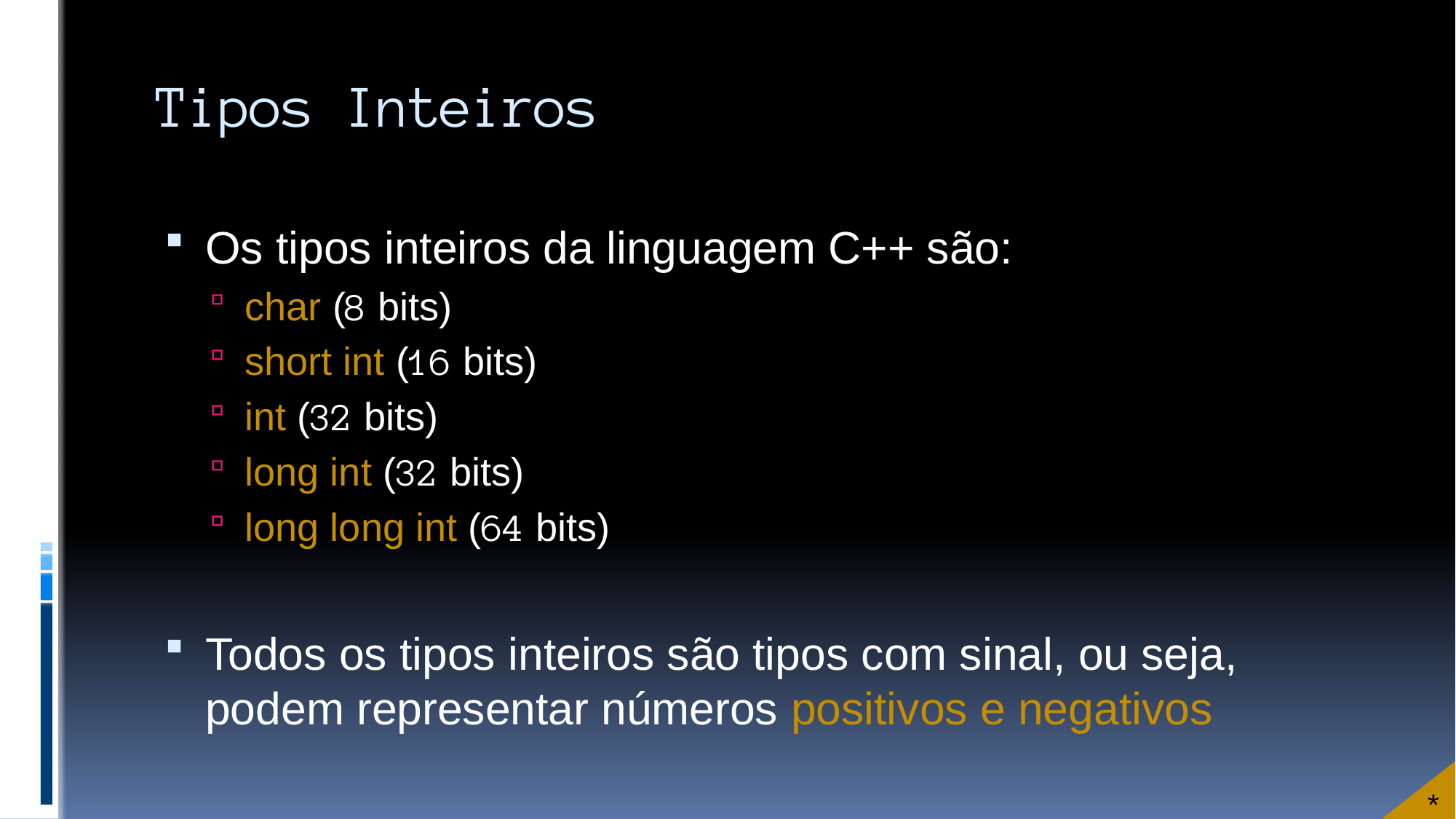

# Tipos Inteiros
Os tipos inteiros da linguagem C++ são:
char (8 bits)
short int (16 bits)
int (32 bits)
long int (32 bits)
long long int (64 bits)

Todos os tipos inteiros são tipos com sinal, ou seja,
podem representar números positivos e negativos

*